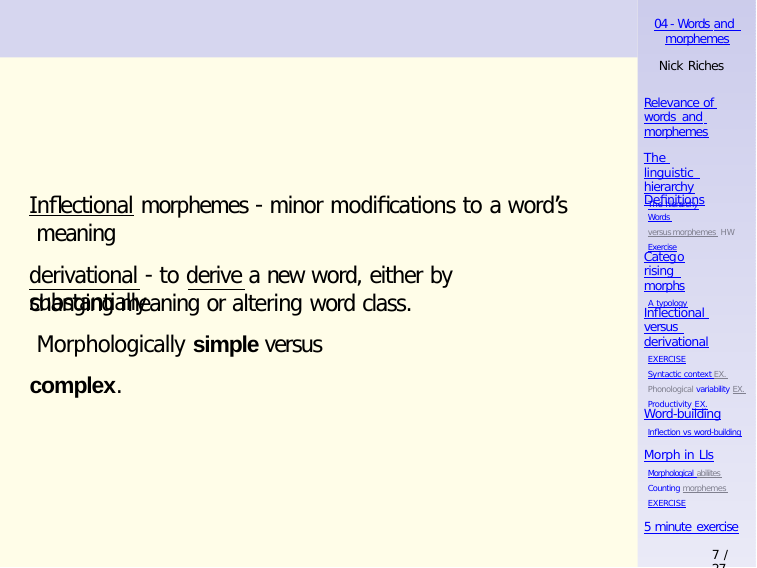

04 - Words and  morphemes

Nick Riches

Relevance of words  and morphemes

The linguistic  hierarchy
The hierarchy
Definitions
Words versus morphemes  HW Exercise
Inflectional morphemes - minor modifications to a word’s  meaning
derivational - to derive a new word, either by substantially
Categorising  morphs
A typology
changing meaning or altering word class.  Morphologically simple versus complex.

Inflectional versus  derivational
EXERCISE
Syntactic context EX.  Phonological variability EX.  Productivity EX.
Word-building
Inflection vs word-building

Morph in LIs
Morphological abiliites  Counting morphemes  EXERCISE
5 minute exercise
7 / 27